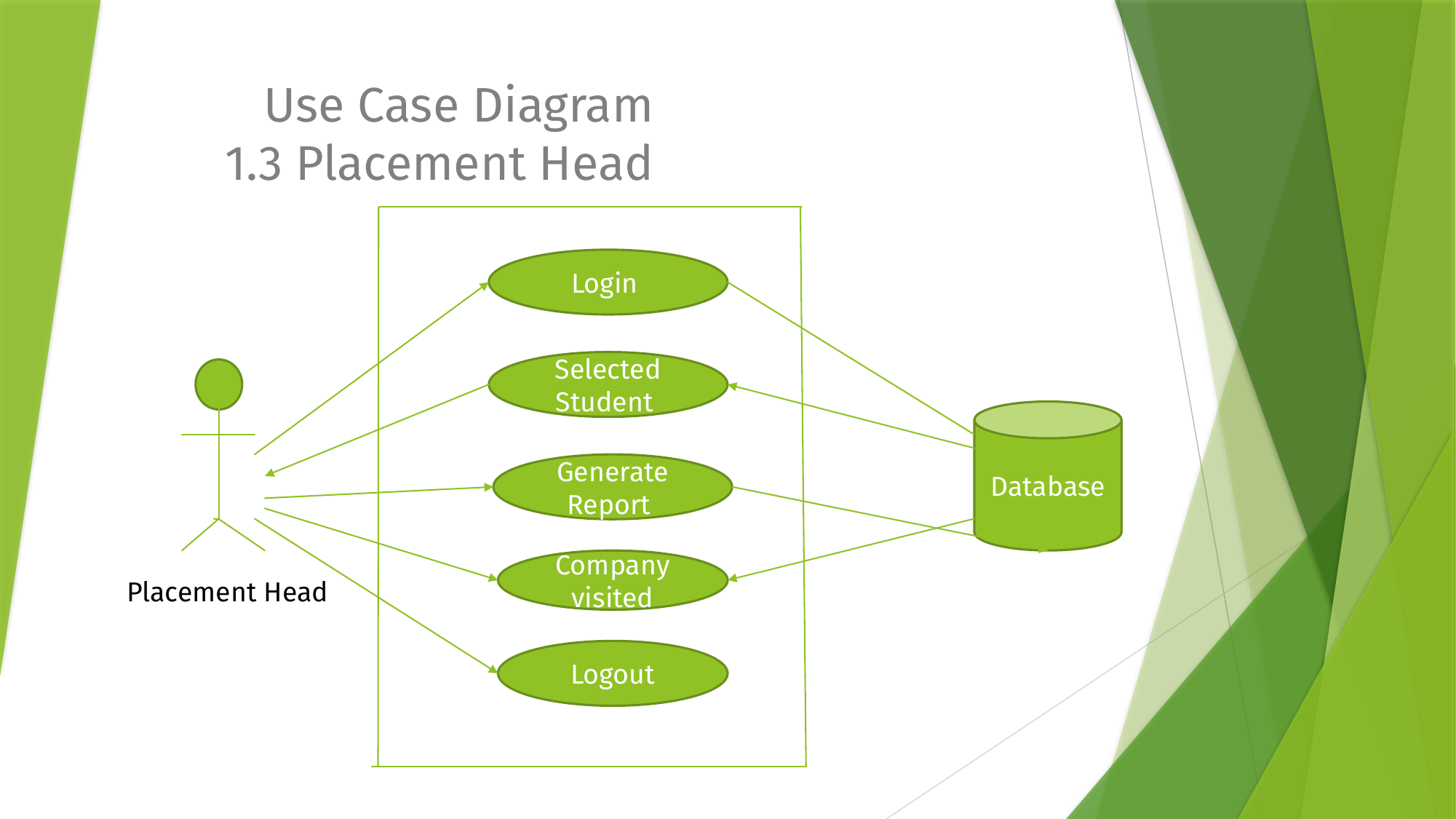

Use Case Diagram
1.3 Placement Head
Login
Selected Student

Database
Generate Report
Company visited
Placement Head
Logout